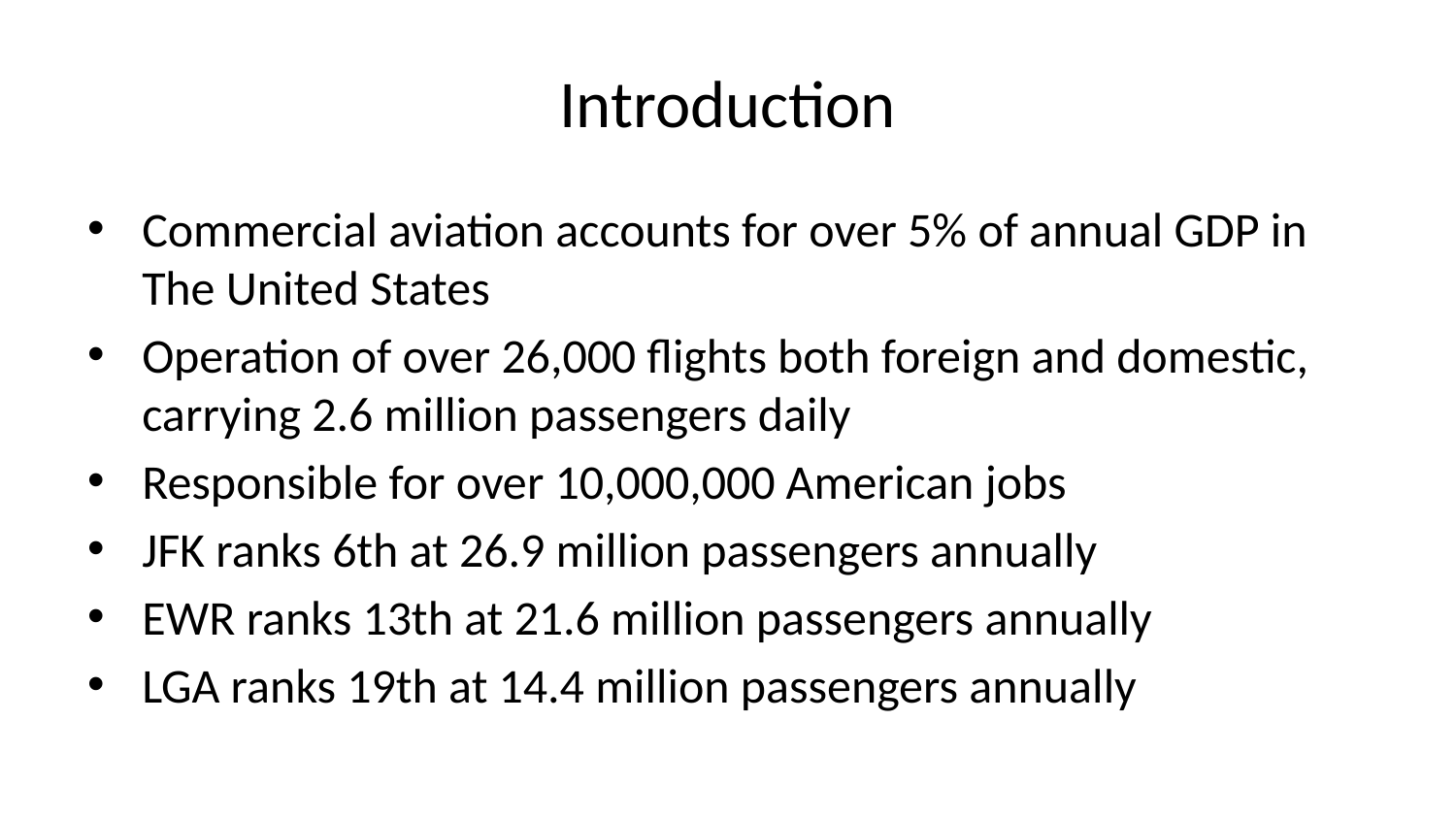

# Introduction
Commercial aviation accounts for over 5% of annual GDP in The United States
Operation of over 26,000 flights both foreign and domestic, carrying 2.6 million passengers daily
Responsible for over 10,000,000 American jobs
JFK ranks 6th at 26.9 million passengers annually
EWR ranks 13th at 21.6 million passengers annually
LGA ranks 19th at 14.4 million passengers annually